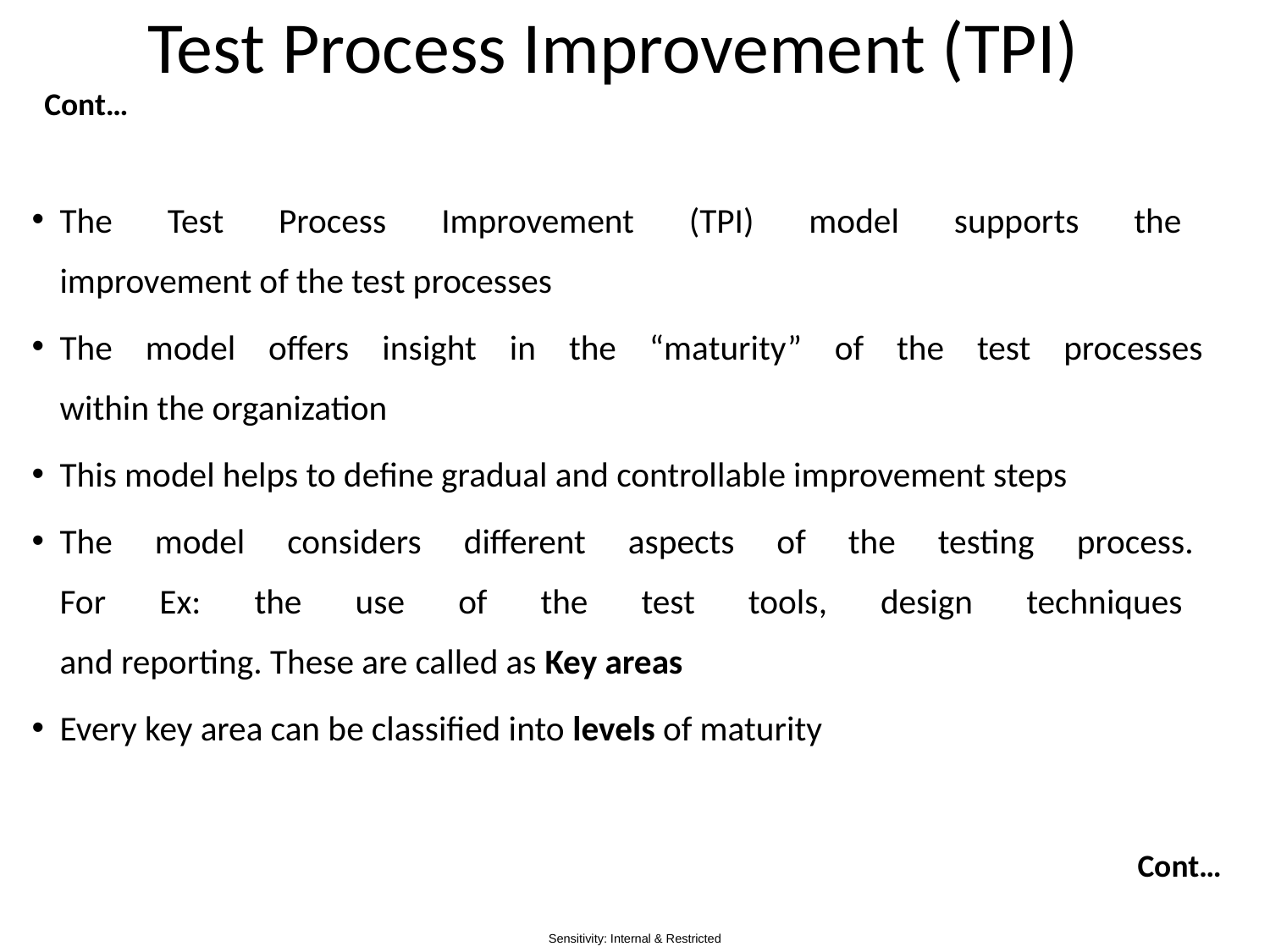

# Test Process Improvement (TPI)
Cont…
The Test Process Improvement (TPI) model supports the
improvement of the test processes
The model offers insight in the “maturity” of the test processes
within the organization
This model helps to define gradual and controllable improvement steps
The model considers different aspects of the testing process.
For Ex: the use of the test tools, design techniques
and reporting. These are called as Key areas
Every key area can be classified into levels of maturity
Cont…